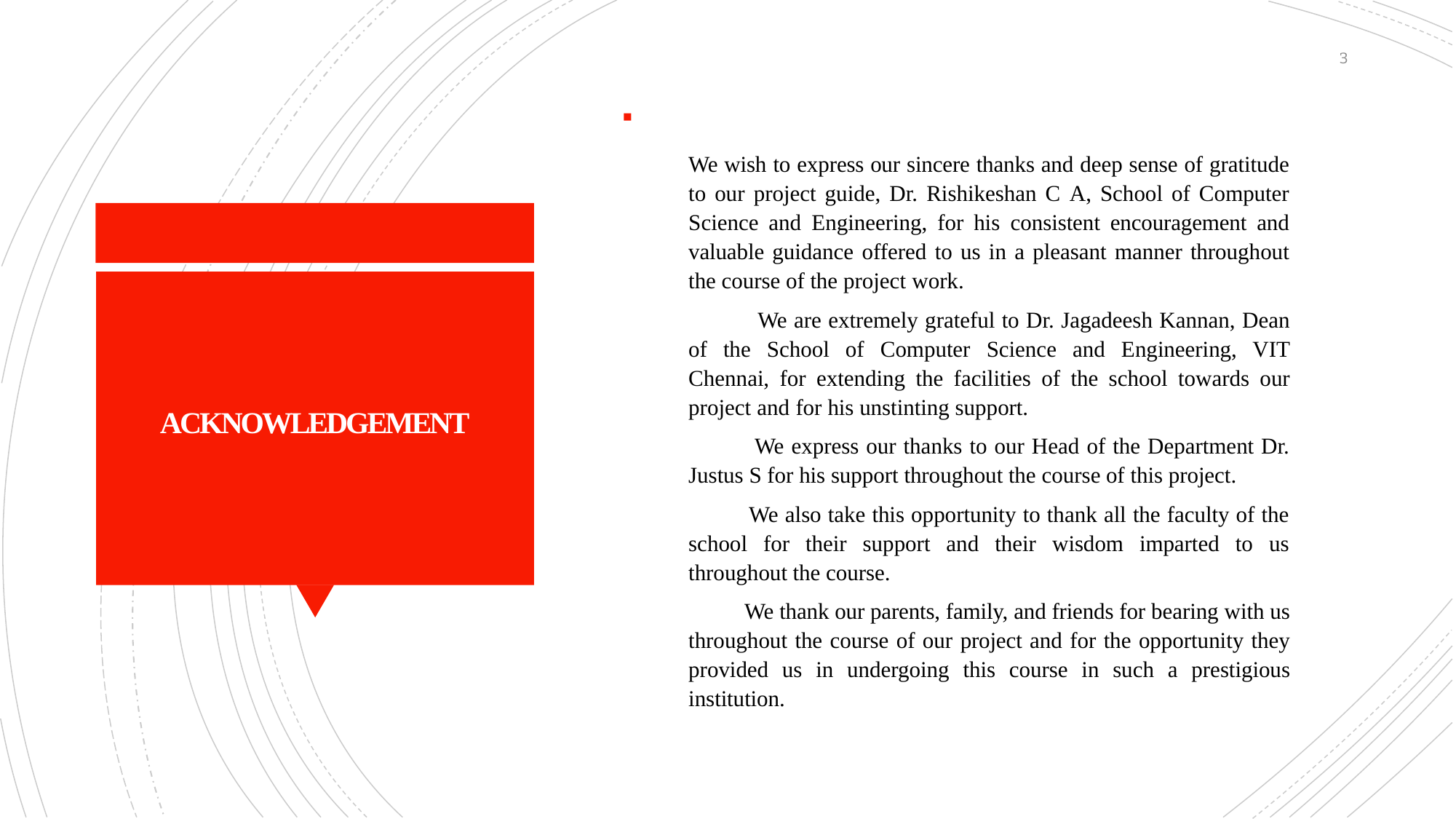

3

We wish to express our sincere thanks and deep sense of gratitude to our project guide, Dr. Rishikeshan C A, School of Computer Science and Engineering, for his consistent encouragement and valuable guidance offered to us in a pleasant manner throughout the course of the project work.
          We are extremely grateful to Dr. Jagadeesh Kannan, Dean of the School of Computer Science and Engineering, VIT Chennai, for extending the facilities of the school towards our project and for his unstinting support.
         We express our thanks to our Head of the Department Dr. Justus S for his support throughout the course of this project.
         We also take this opportunity to thank all the faculty of the school for their support and their wisdom imparted to us throughout the course.
          We thank our parents, family, and friends for bearing with us throughout the course of our project and for the opportunity they provided us in undergoing this course in such a prestigious institution.

# ACKNOWLEDGEMENT